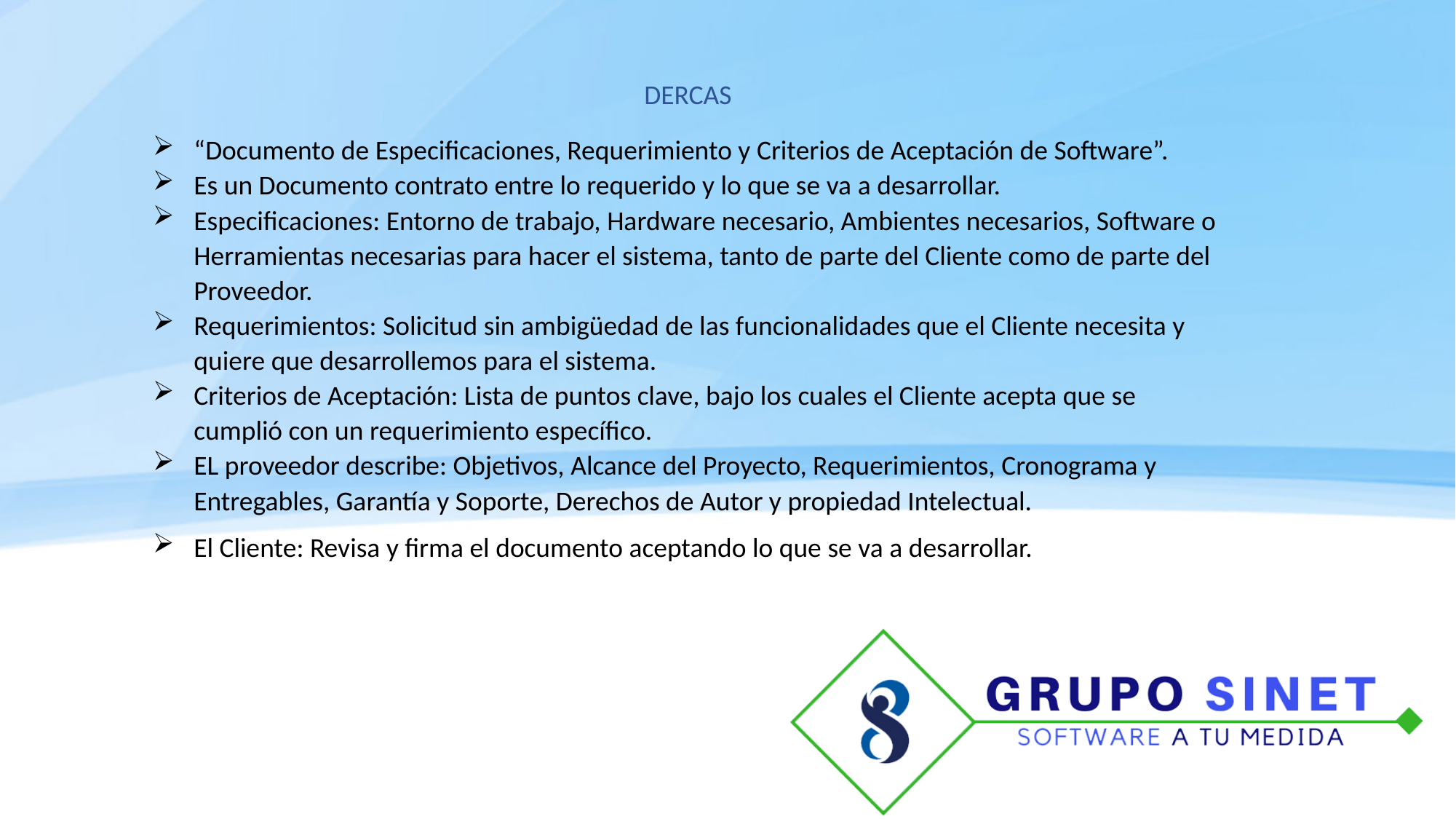

DERCAS
“Documento de Especificaciones, Requerimiento y Criterios de Aceptación de Software”.
Es un Documento contrato entre lo requerido y lo que se va a desarrollar.
Especificaciones: Entorno de trabajo, Hardware necesario, Ambientes necesarios, Software o Herramientas necesarias para hacer el sistema, tanto de parte del Cliente como de parte del Proveedor.
Requerimientos: Solicitud sin ambigüedad de las funcionalidades que el Cliente necesita y quiere que desarrollemos para el sistema.
Criterios de Aceptación: Lista de puntos clave, bajo los cuales el Cliente acepta que se cumplió con un requerimiento específico.
EL proveedor describe: Objetivos, Alcance del Proyecto, Requerimientos, Cronograma y Entregables, Garantía y Soporte, Derechos de Autor y propiedad Intelectual.
El Cliente: Revisa y firma el documento aceptando lo que se va a desarrollar.